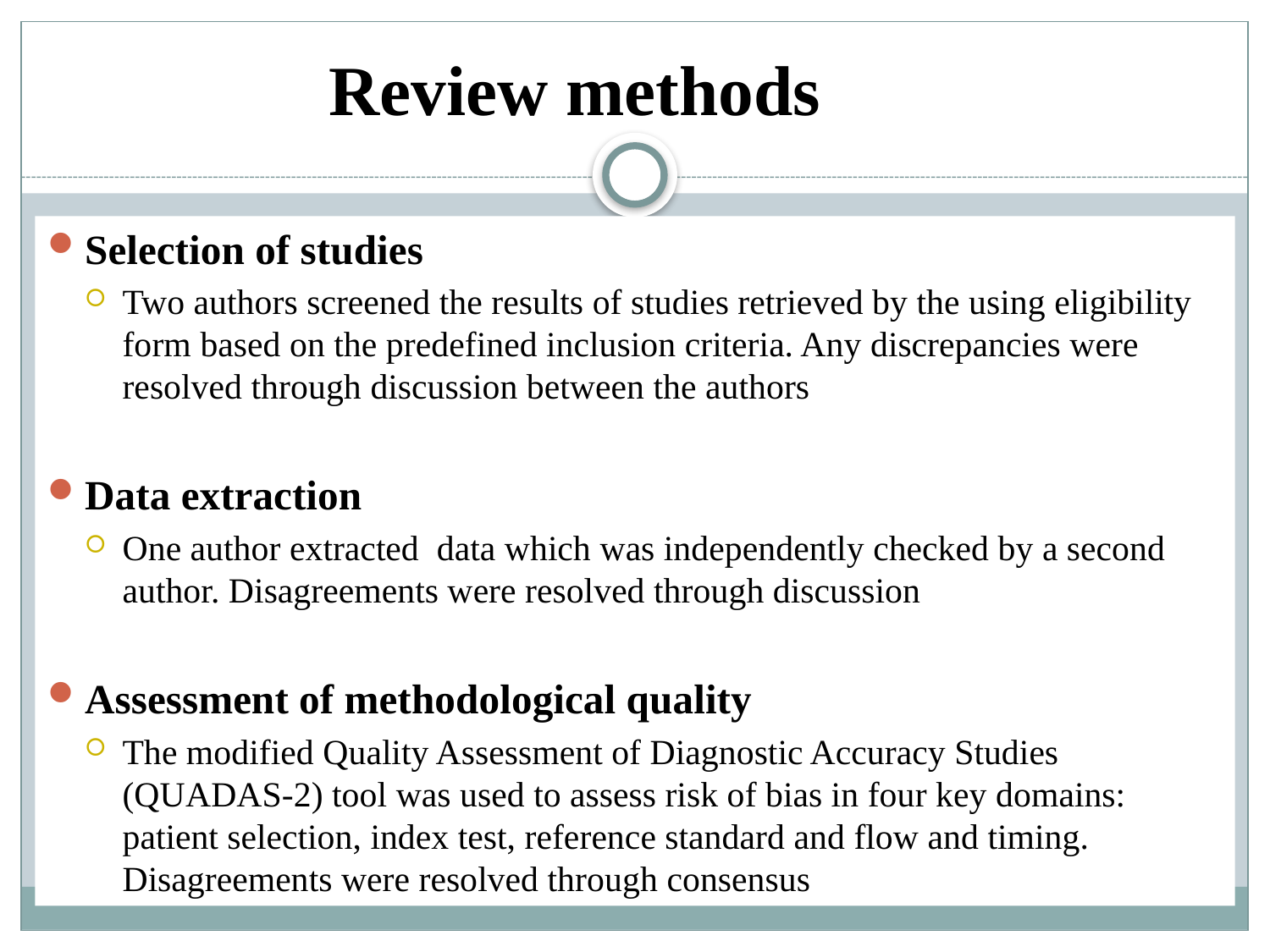

# Review methods
Selection of studies
Two authors screened the results of studies retrieved by the using eligibility form based on the predefined inclusion criteria. Any discrepancies were resolved through discussion between the authors

Data extraction
One author extracted  data which was independently checked by a second author. Disagreements were resolved through discussion

Assessment of methodological quality
The modified Quality Assessment of Diagnostic Accuracy Studies (QUADAS-2) tool was used to assess risk of bias in four key domains: patient selection, index test, reference standard and flow and timing. Disagreements were resolved through consensus